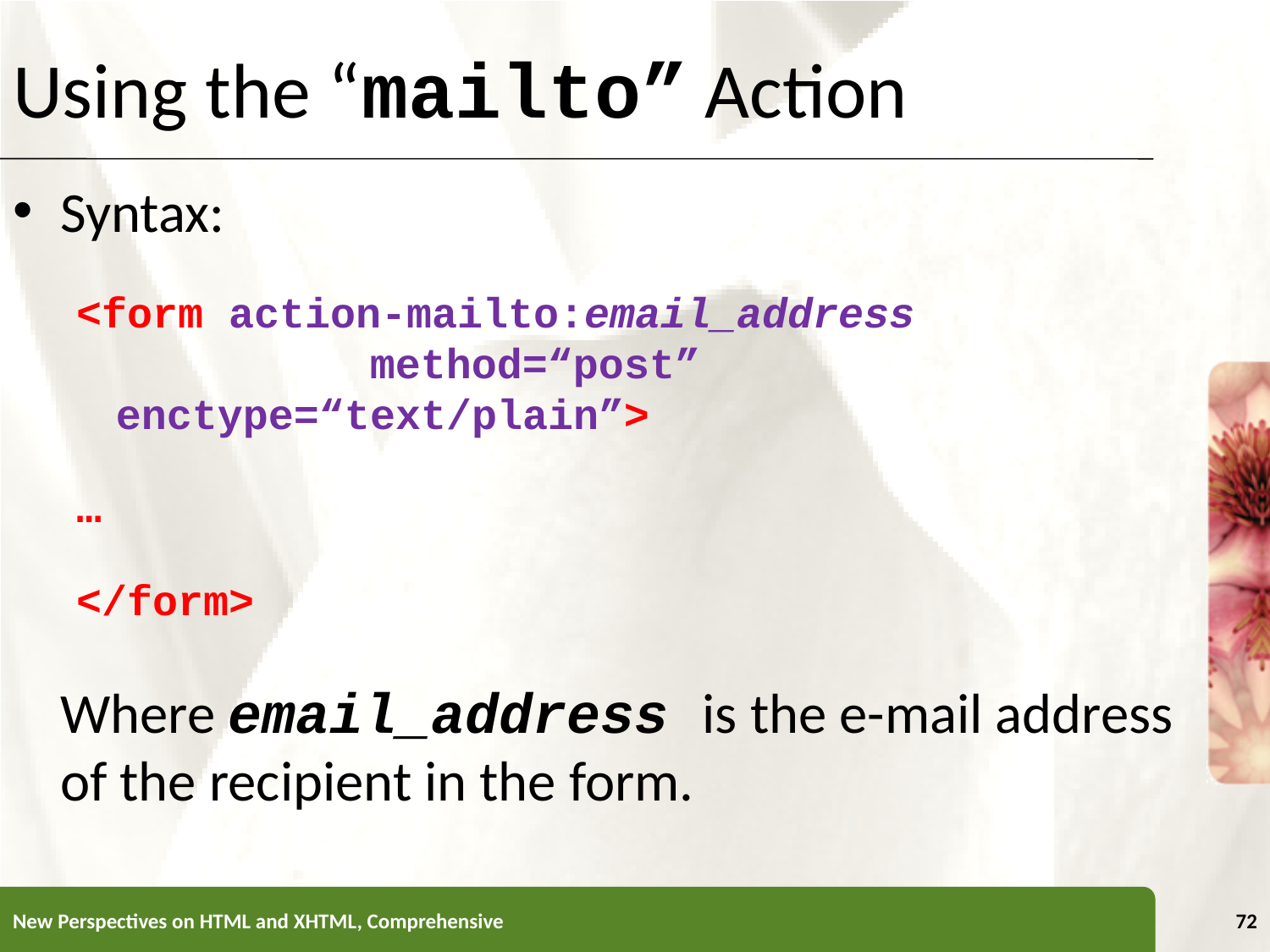

Using the “mailto” Action
Syntax:
<form action-mailto:email_address 				method=“post” enctype=“text/plain”>
…
</form>
	Where email_address is the e-mail address of the recipient in the form.
New Perspectives on HTML and XHTML, Comprehensive
72